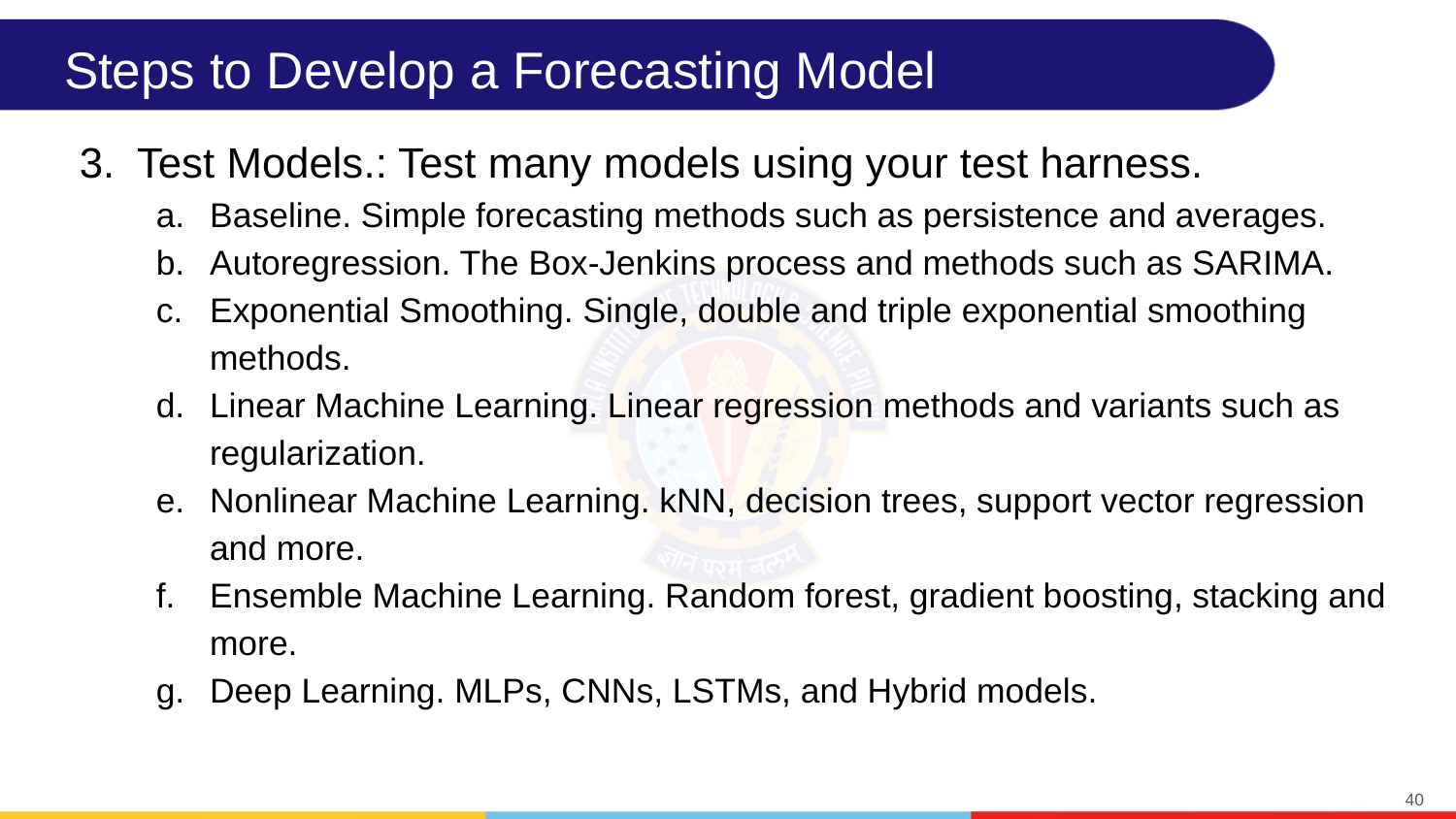

# Steps to Develop a Forecasting Model

Test Models.: Test many models using your test harness.
Baseline. Simple forecasting methods such as persistence and averages.
Autoregression. The Box-Jenkins process and methods such as SARIMA.
Exponential Smoothing. Single, double and triple exponential smoothing methods.
Linear Machine Learning. Linear regression methods and variants such as regularization.
Nonlinear Machine Learning. kNN, decision trees, support vector regression and more.
Ensemble Machine Learning. Random forest, gradient boosting, stacking and more.
Deep Learning. MLPs, CNNs, LSTMs, and Hybrid models.
40